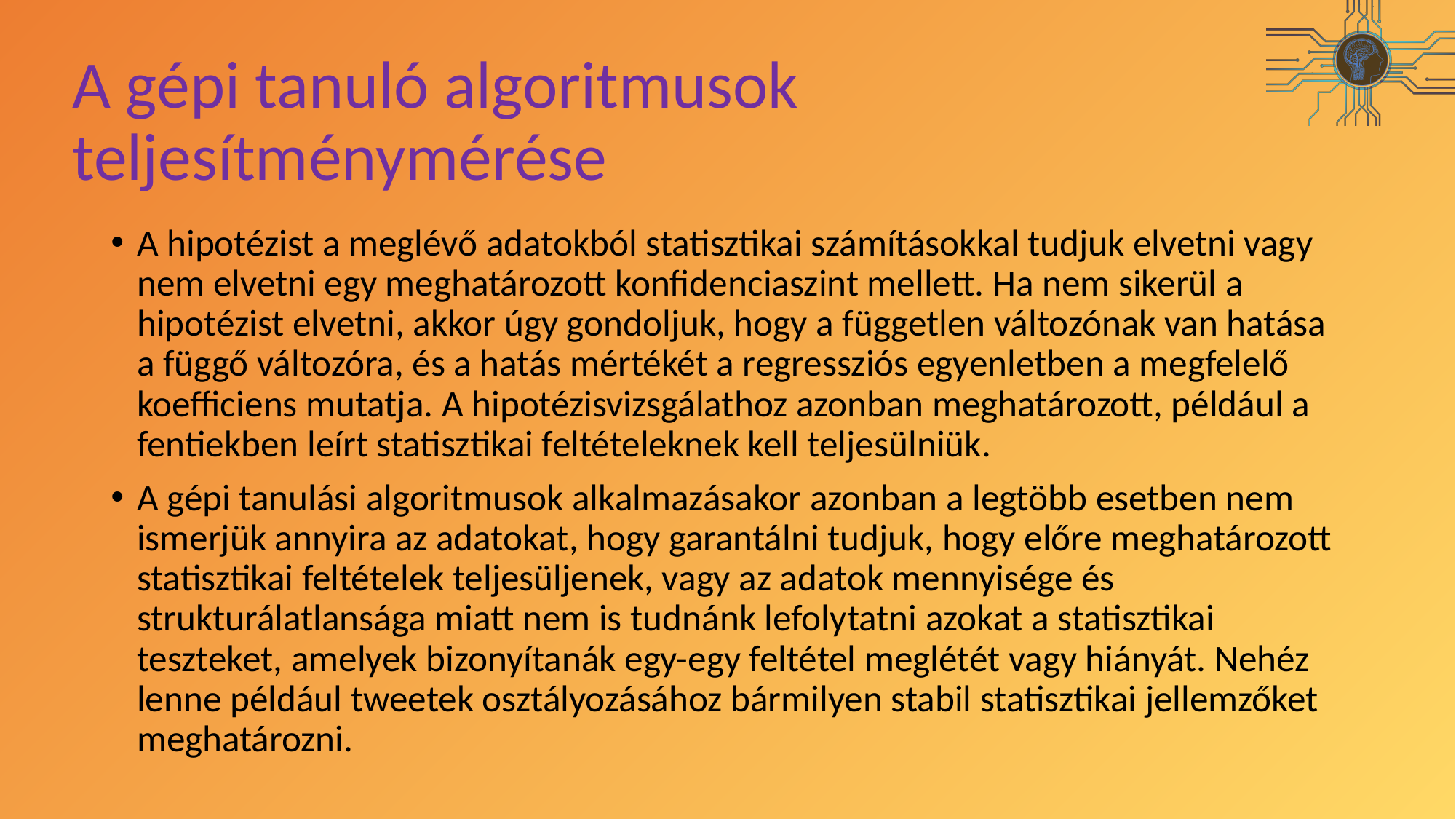

# A gépi tanuló algoritmusok teljesítménymérése
A hipotézist a meglévő adatokból statisztikai számításokkal tudjuk elvetni vagy nem elvetni egy meghatározott konfidenciaszint mellett. Ha nem sikerül a hipotézist elvetni, akkor úgy gondoljuk, hogy a független változónak van hatása a függő változóra, és a hatás mértékét a regressziós egyenletben a megfelelő koefficiens mutatja. A hipotézisvizsgálathoz azonban meghatározott, például a fentiekben leírt statisztikai feltételeknek kell teljesülniük.
A gépi tanulási algoritmusok alkalmazásakor azonban a legtöbb esetben nem ismerjük annyira az adatokat, hogy garantálni tudjuk, hogy előre meghatározott statisztikai feltételek teljesüljenek, vagy az adatok mennyisége és strukturálatlansága miatt nem is tudnánk lefolytatni azokat a statisztikai teszteket, amelyek bizonyítanák egy-egy feltétel meglétét vagy hiányát. Nehéz lenne például tweetek osztályozásához bármilyen stabil statisztikai jellemzőket meghatározni.